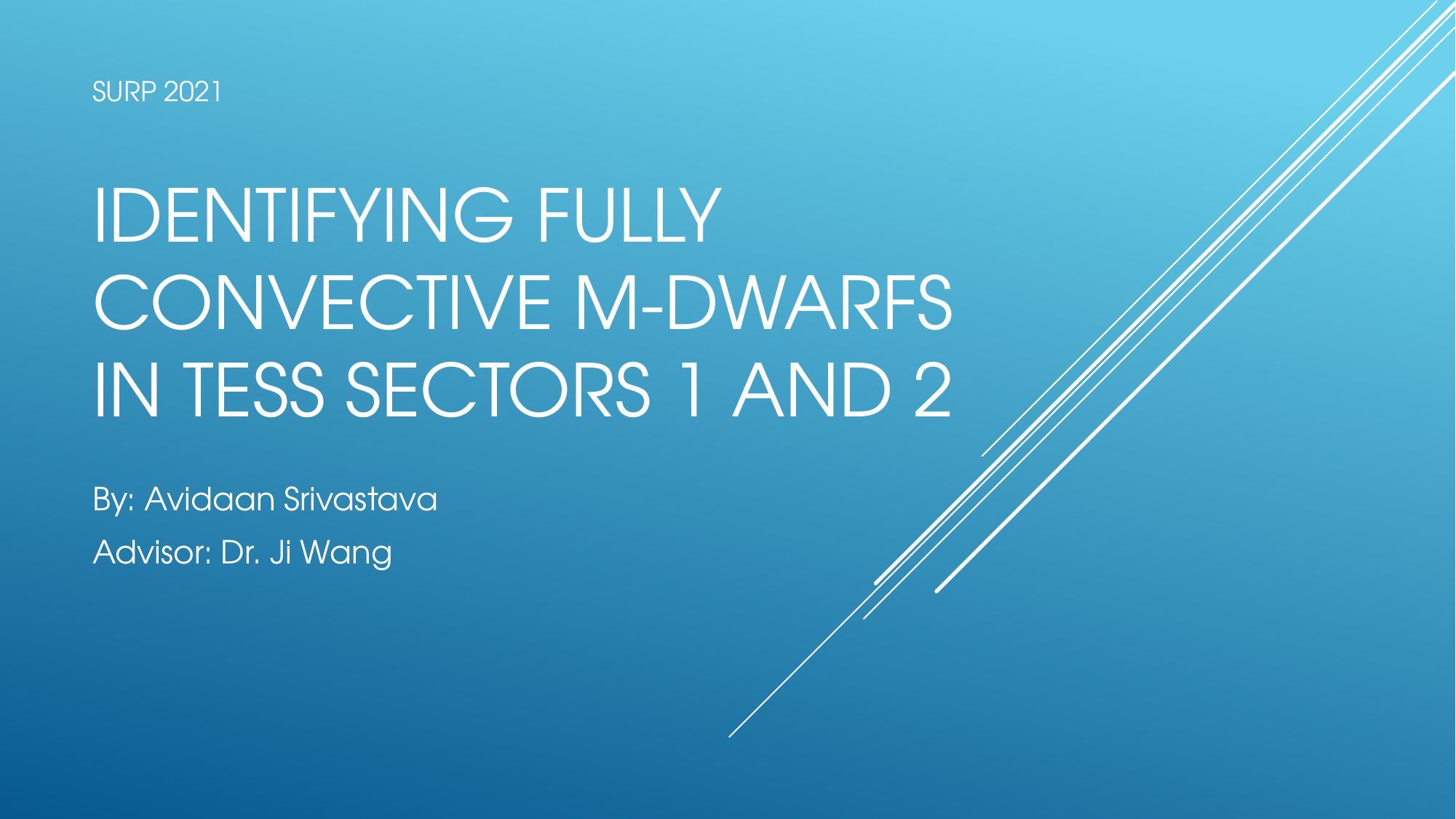

SURP 2021
# Identifying fully convective m-dwarfs in tess sectors 1 and 2
By: Avidaan Srivastava
Advisor: Dr. Ji Wang